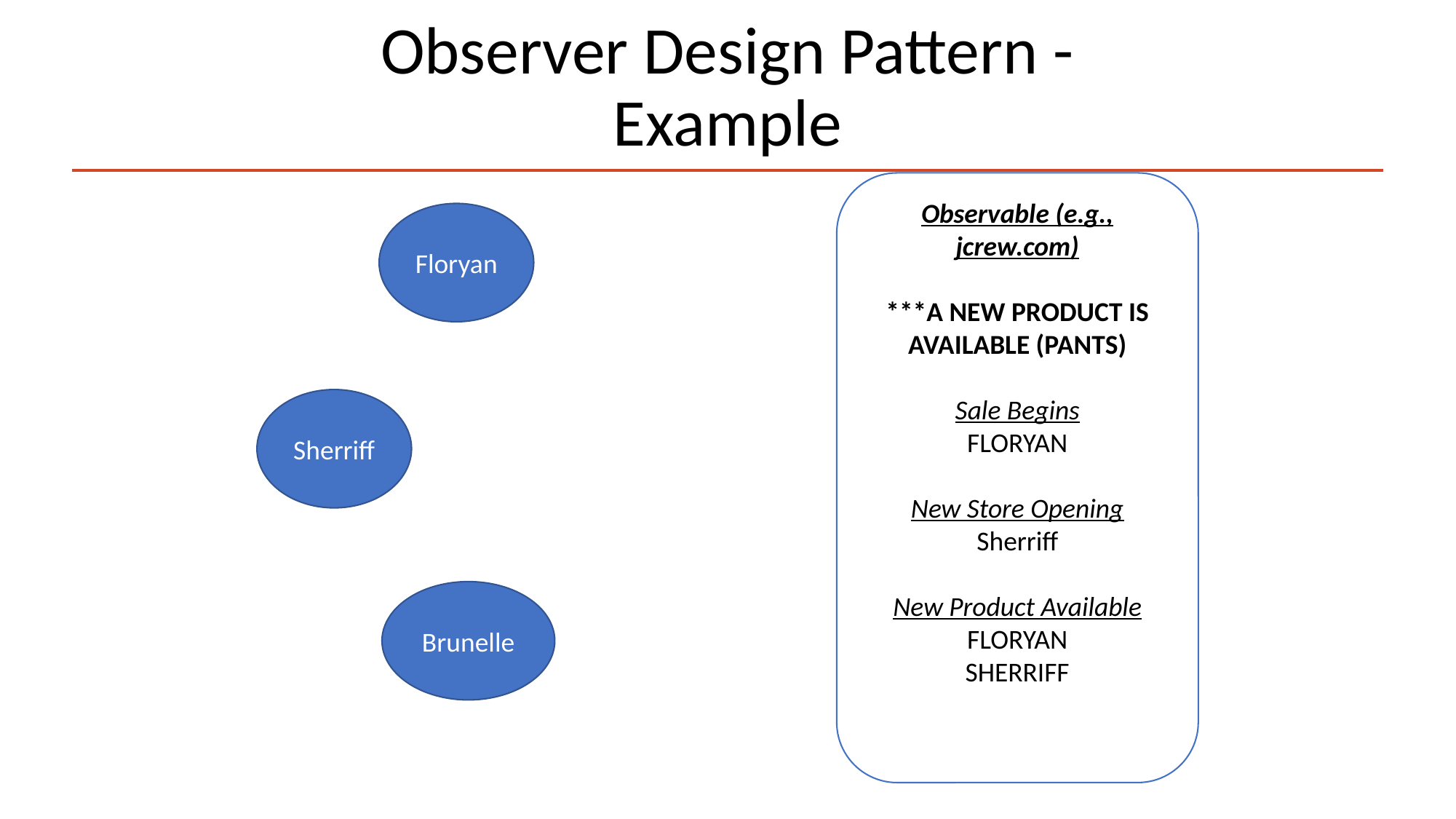

# Observer Design Pattern - Example
Observable (e.g., jcrew.com)

***A NEW PRODUCT IS AVAILABLE (PANTS)

Sale Begins
FLORYAN

New Store Opening
Sherriff

New Product Available
FLORYAN
SHERRIFF
Floryan
Sherriff
Brunelle